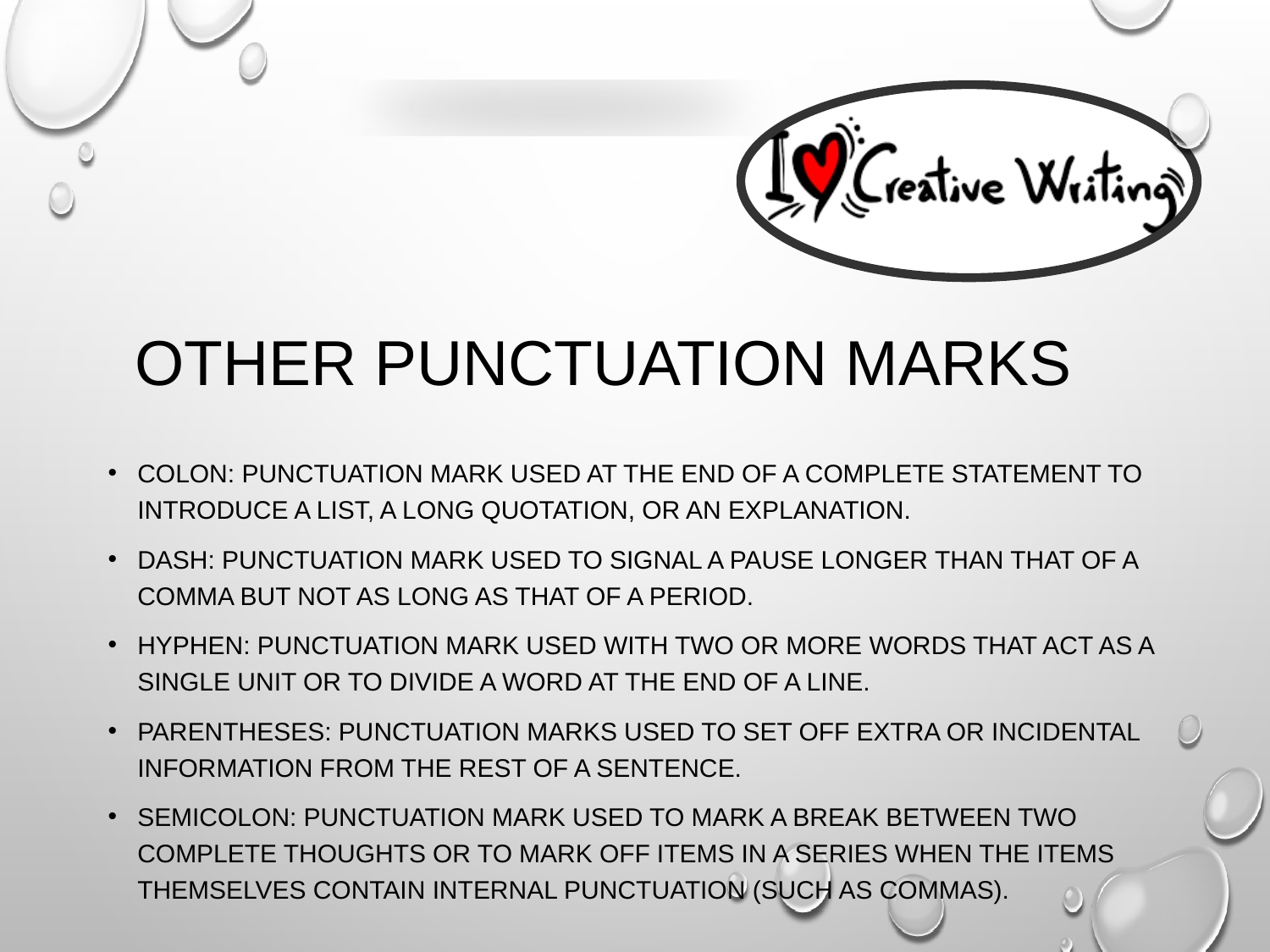

# Other Punctuation Marks
colon: punctuation mark used at the end of a complete statement to introduce a list, a long quotation, or an explanation.
dash: punctuation mark used to signal a pause longer than that of a comma but not as long as that of a period.
hyphen: punctuation mark used with two or more words that act as a single unit or to divide a word at the end of a line.
parentheses: punctuation marks used to set off extra or incidental information from the rest of a sentence.
semicolon: punctuation mark used to mark a break between two complete thoughts or to mark off items in a series when the items themselves contain internal punctuation (such as commas).